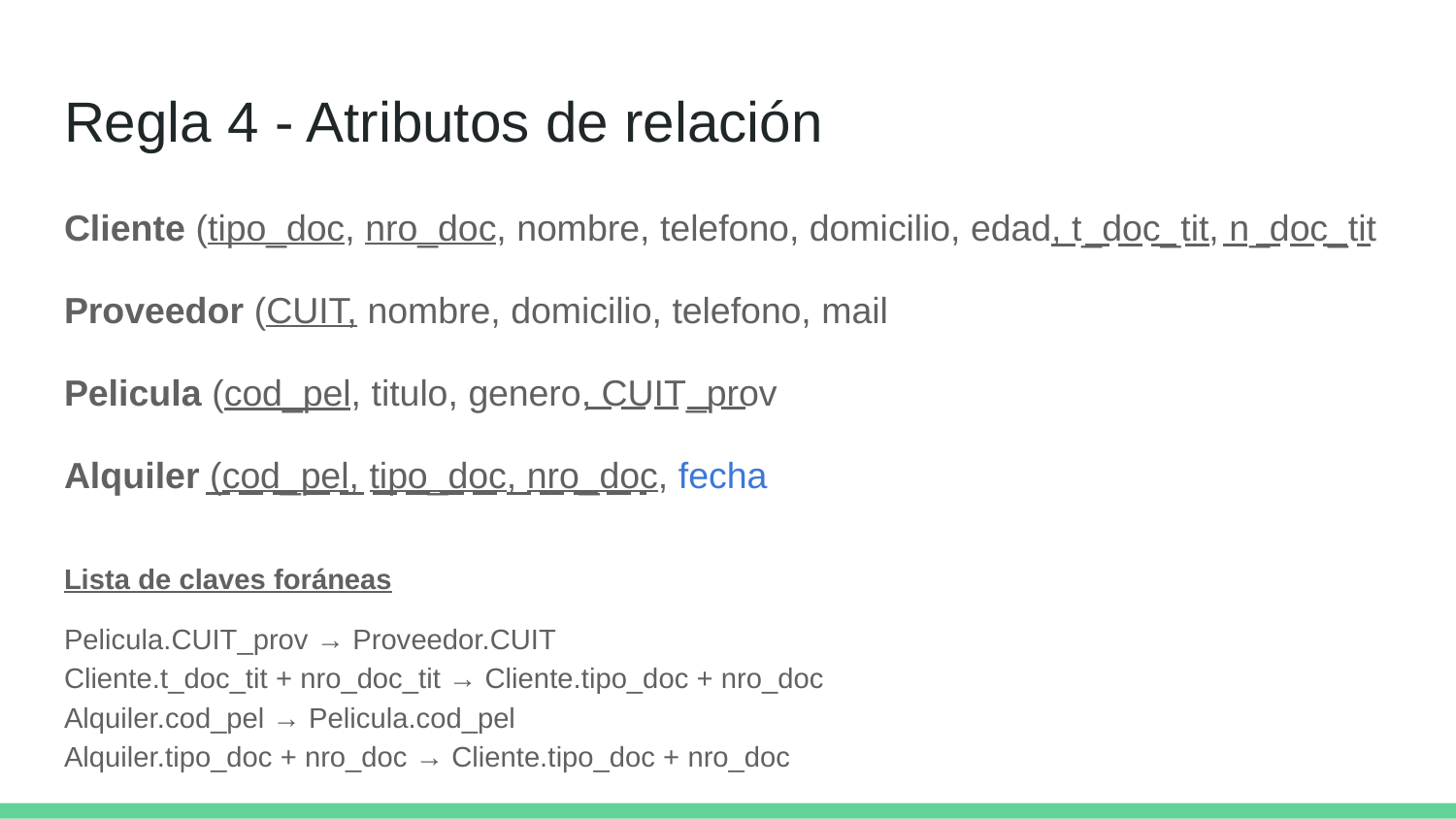

# Regla 4 - Atributos de relación

Cliente (tipo_doc, nro_doc, nombre, telefono, domicilio, edad, t_doc_tit, n_doc_tit
Proveedor (CUIT, nombre, domicilio, telefono, mail
Pelicula (cod_pel, titulo, genero, CUIT_prov
Alquiler (cod_pel, tipo_doc, nro_doc, fecha
Lista de claves foráneas
Pelicula.CUIT_prov → Proveedor.CUIT
Cliente.t_doc_tit + nro_doc_tit → Cliente.tipo_doc + nro_doc
Alquiler.cod_pel → Pelicula.cod_pel
Alquiler.tipo_doc + nro_doc → Cliente.tipo_doc + nro_doc